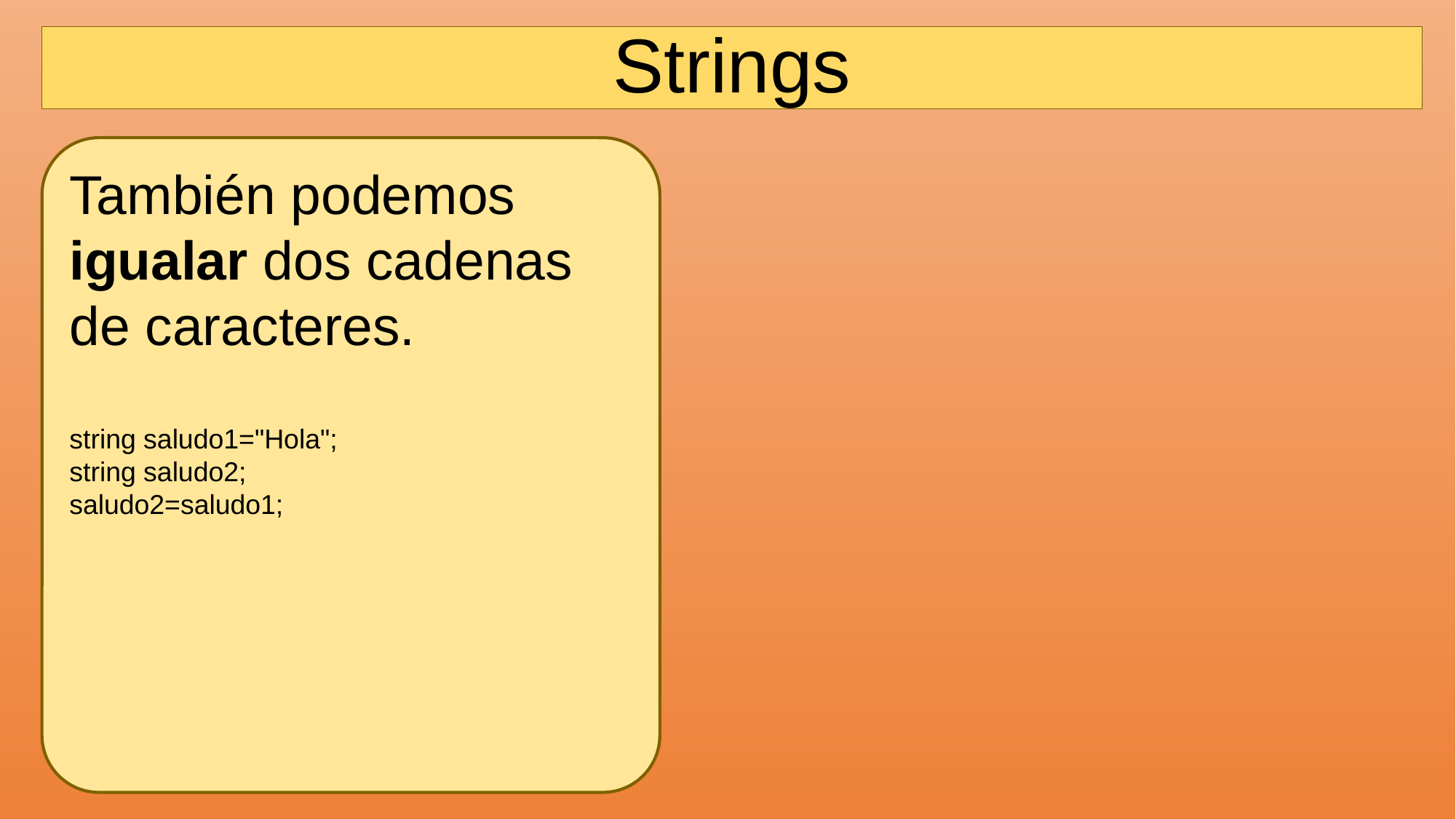

# Strings
También podemos igualar dos cadenas de caracteres.

string saludo1="Hola";
string saludo2;
saludo2=saludo1;